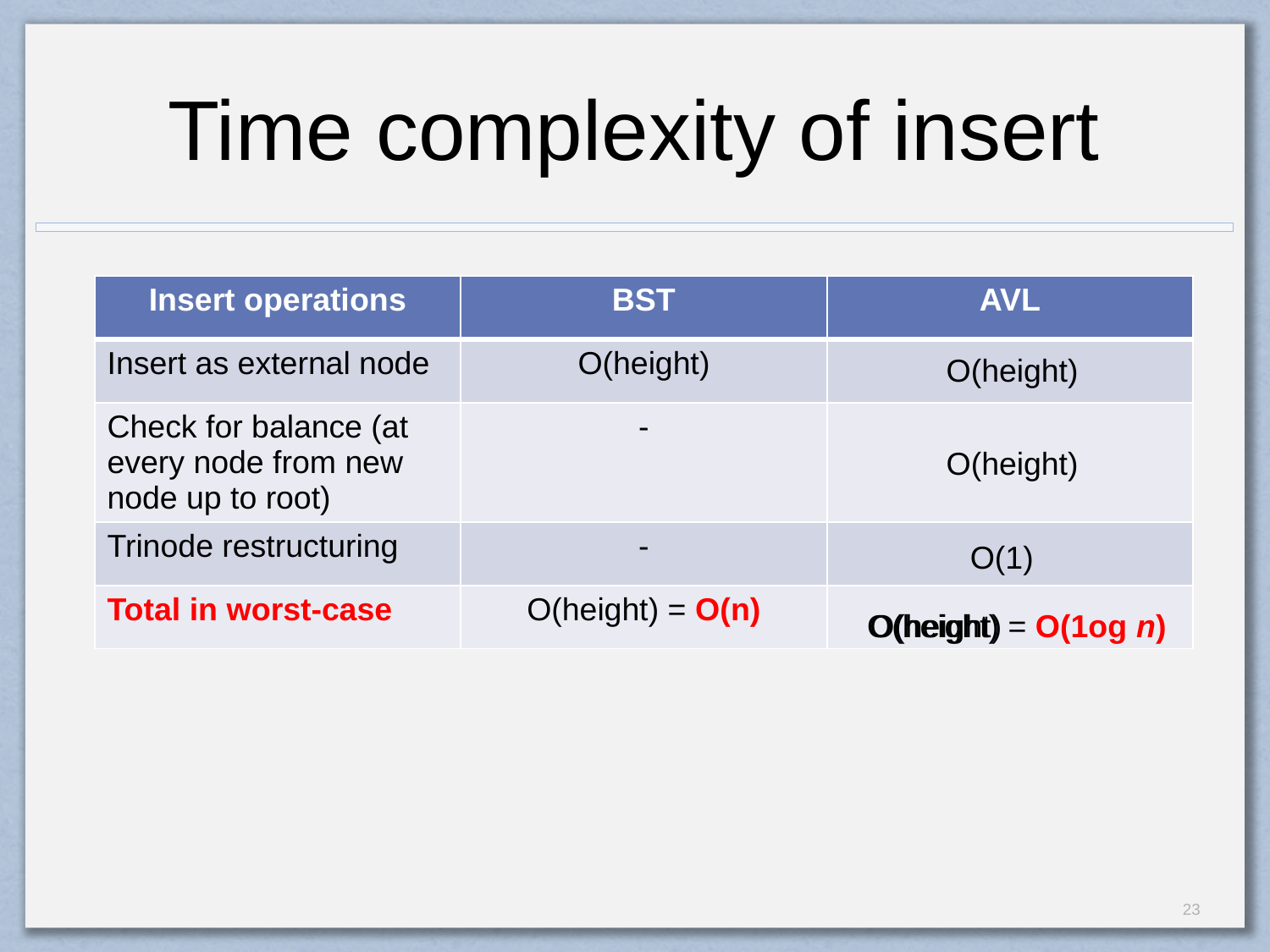

# Time complexity of insert
| Insert operations | BST | AVL |
| --- | --- | --- |
| Insert as external node | O(height) |  |
| Check for balance (at every node from new node up to root) | - |  |
| Trinode restructuring | - |  |
| Total in worst-case | O(height) = O(n) |  |
O(height)
O(height)
O(1)
O(height)
O(height) = O(1og n)
23